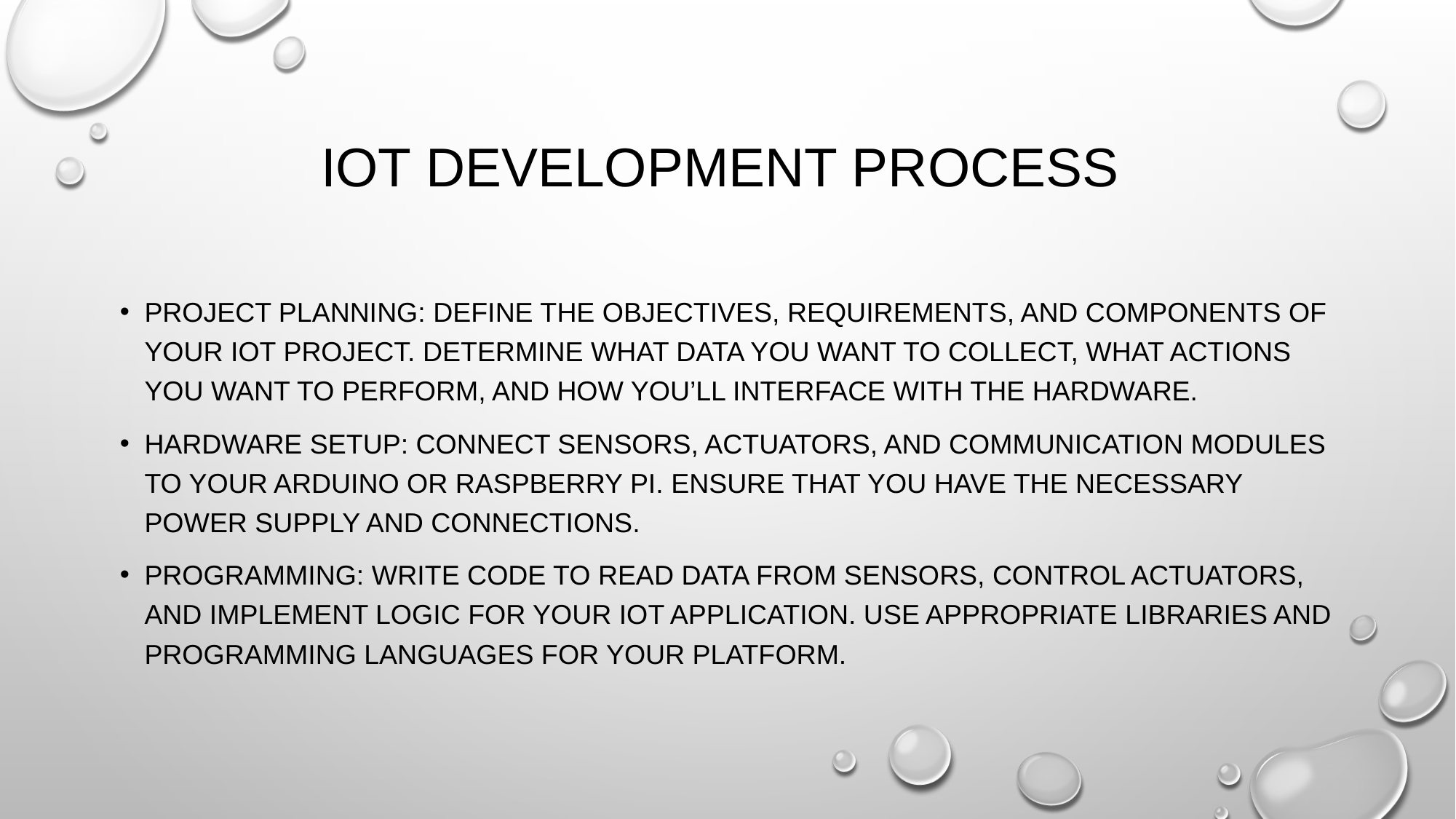

# Iot development Process
Project Planning: Define the objectives, requirements, and components of your IoT project. Determine what data you want to collect, what actions you want to perform, and how you’ll interface with the hardware.
Hardware Setup: Connect sensors, actuators, and communication modules to your Arduino or Raspberry Pi. Ensure that you have the necessary power supply and connections.
Programming: Write code to read data from sensors, control actuators, and implement logic for your IoT application. Use appropriate libraries and programming languages for your platform.